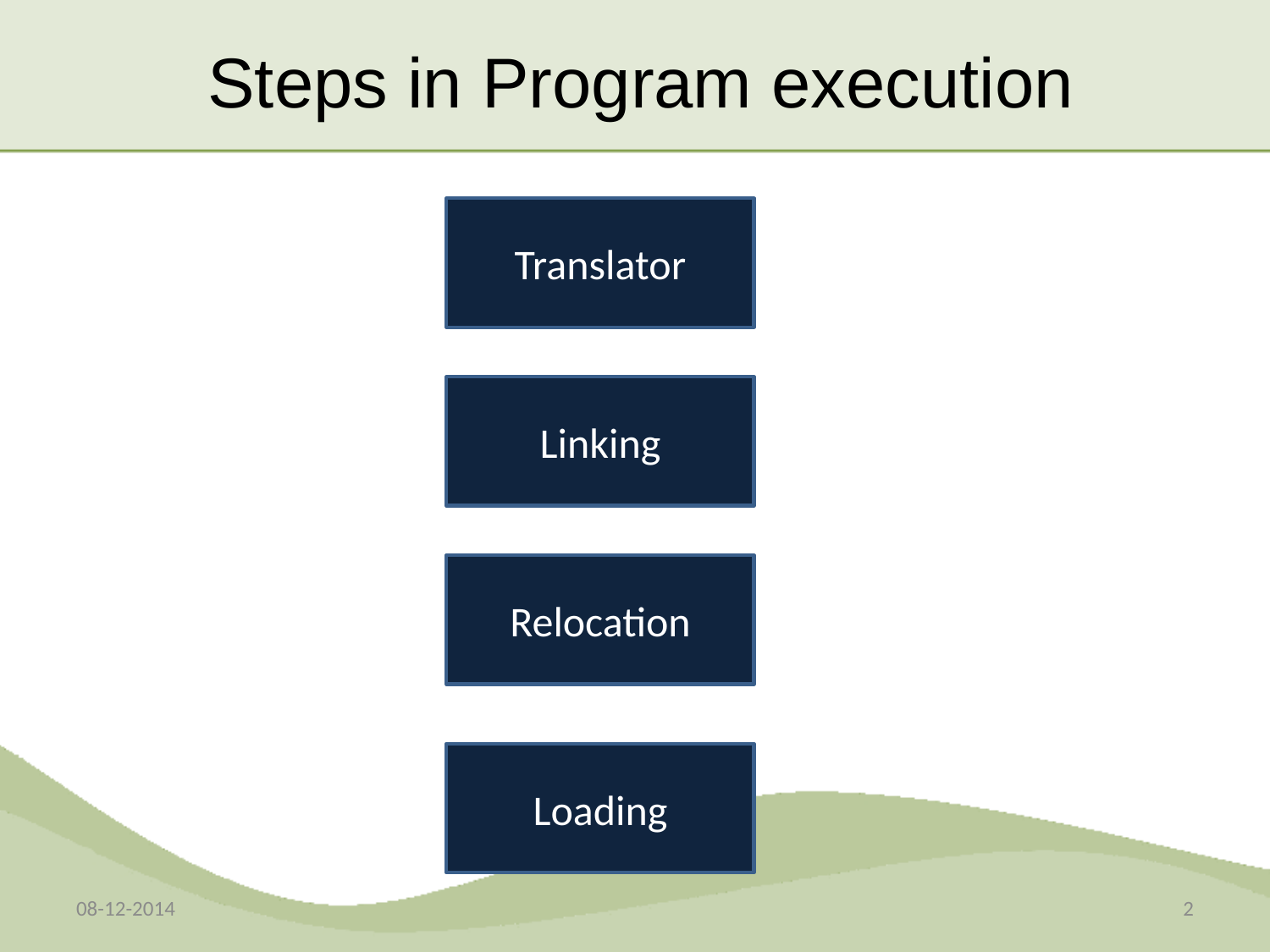

# Steps in Program execution
Translator
Linking
Relocation
Loading
08-12-2014
2